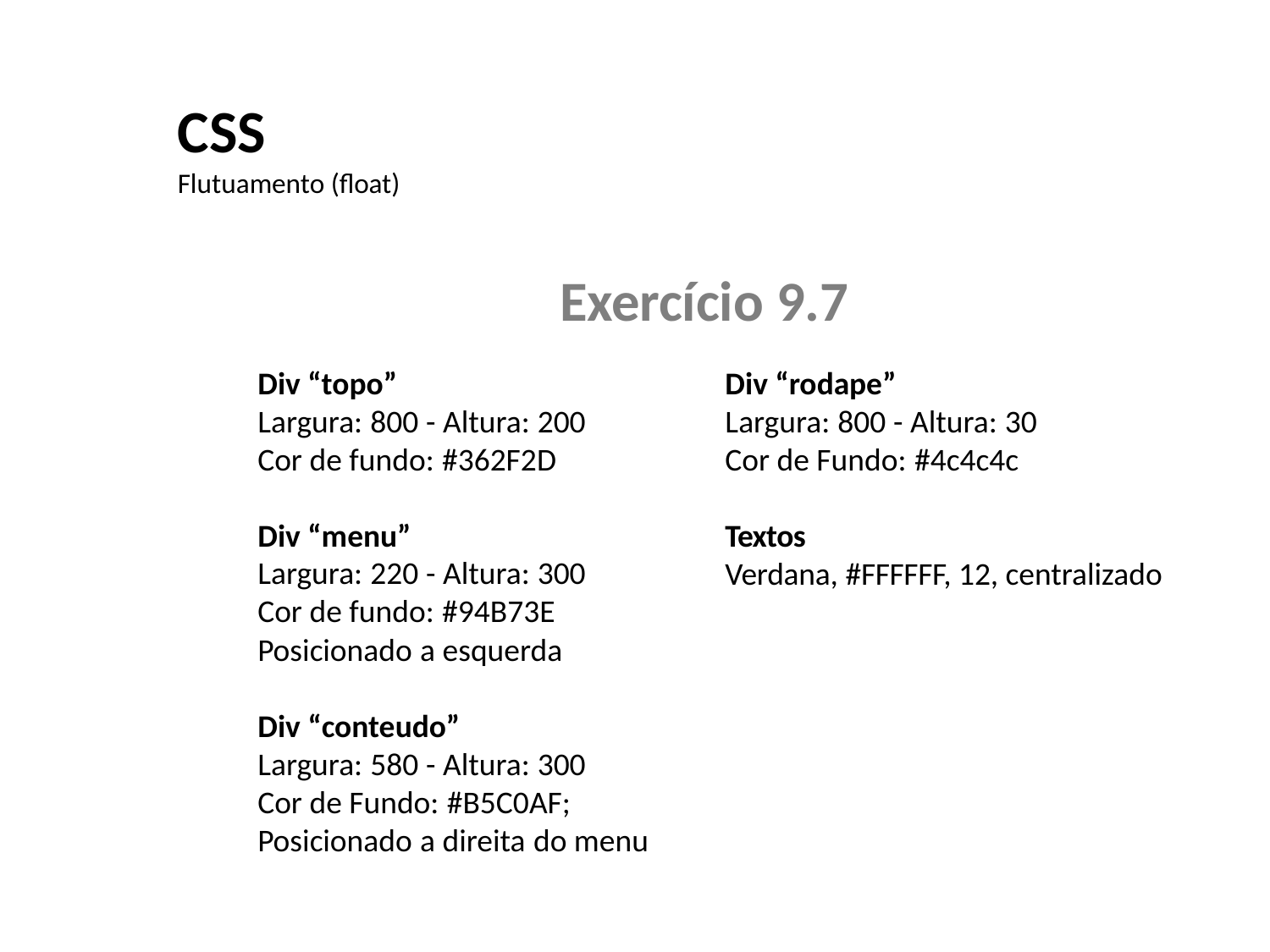

CSS
Flutuamento (float)
Exercício 9.7
Div “topo”
Largura: 800 - Altura: 200
Cor de fundo: #362F2D
Div “rodape”
Largura: 800 - Altura: 30
Cor de Fundo: #4c4c4c
Div “menu”
Textos
Largura: 220 - Altura: 300
Cor de fundo: #94B73E
Posicionado a esquerda
Verdana, #FFFFFF, 12, centralizado
Div “conteudo”
Largura: 580 - Altura: 300
Cor de Fundo: #B5C0AF;
Posicionado a direita do menu